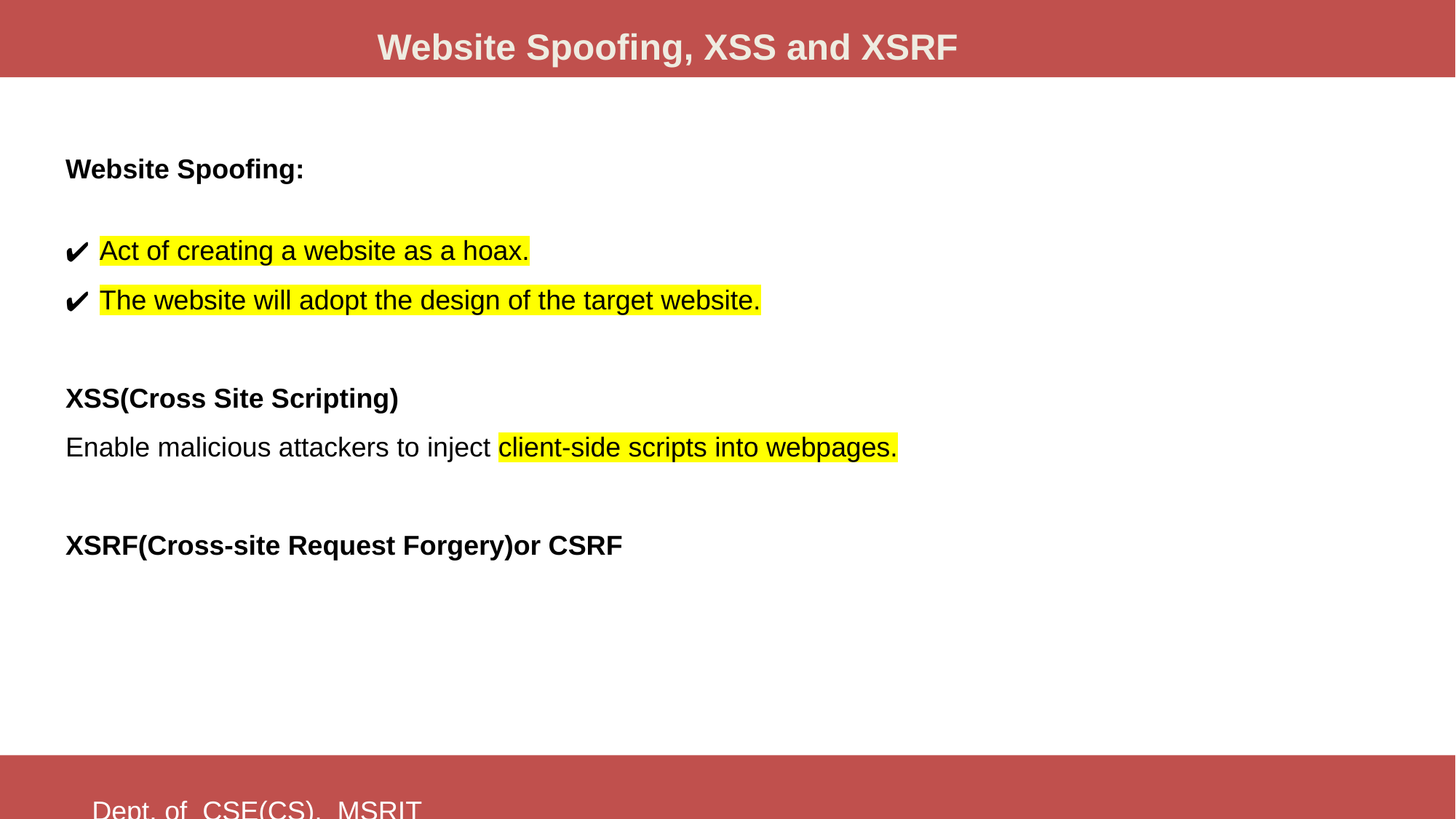

Website Spoofing, XSS and XSRF

Website Spoofing:

Act of creating a website as a hoax.
The website will adopt the design of the target website.

XSS(Cross Site Scripting)
Enable malicious attackers to inject client-side scripts into webpages.

XSRF(Cross-site Request Forgery)or CSRF

Dept. of  CSE(CS),  MSRIT